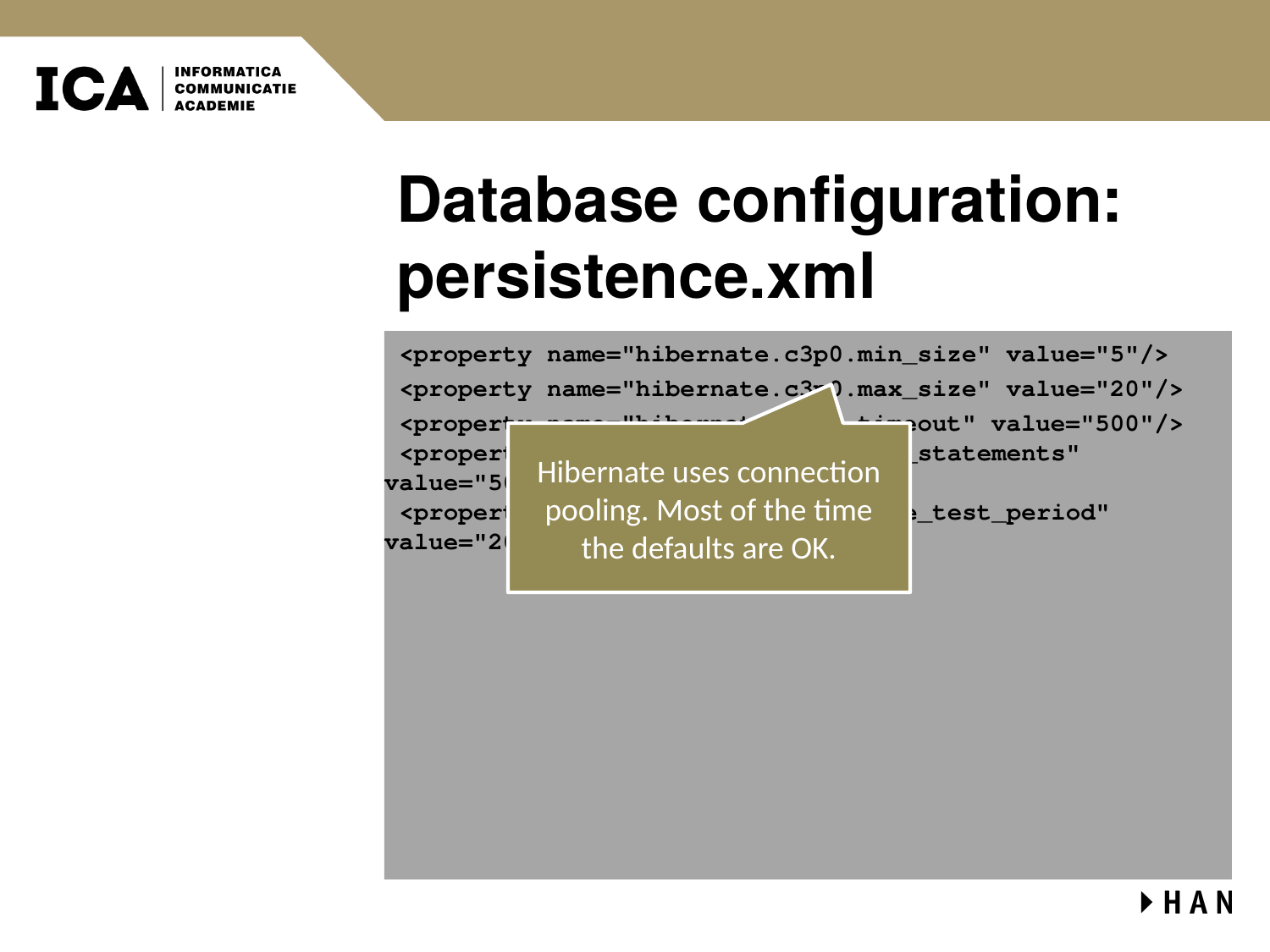

# Database configuration: persistence.xml

 <property name="hibernate.c3p0.min_size" value="5"/>
 <property name="hibernate.c3p0.max_size" value="20"/>
 <property name="hibernate.c3p0.timeout" value="500"/>
 <property name="hibernate.c3p0.max_statements" value="50"/>
 <property name="hibernate.c3p0.idle_test_period" value="2000"/>
Hibernate uses connection pooling. Most of the time the defaults are OK.